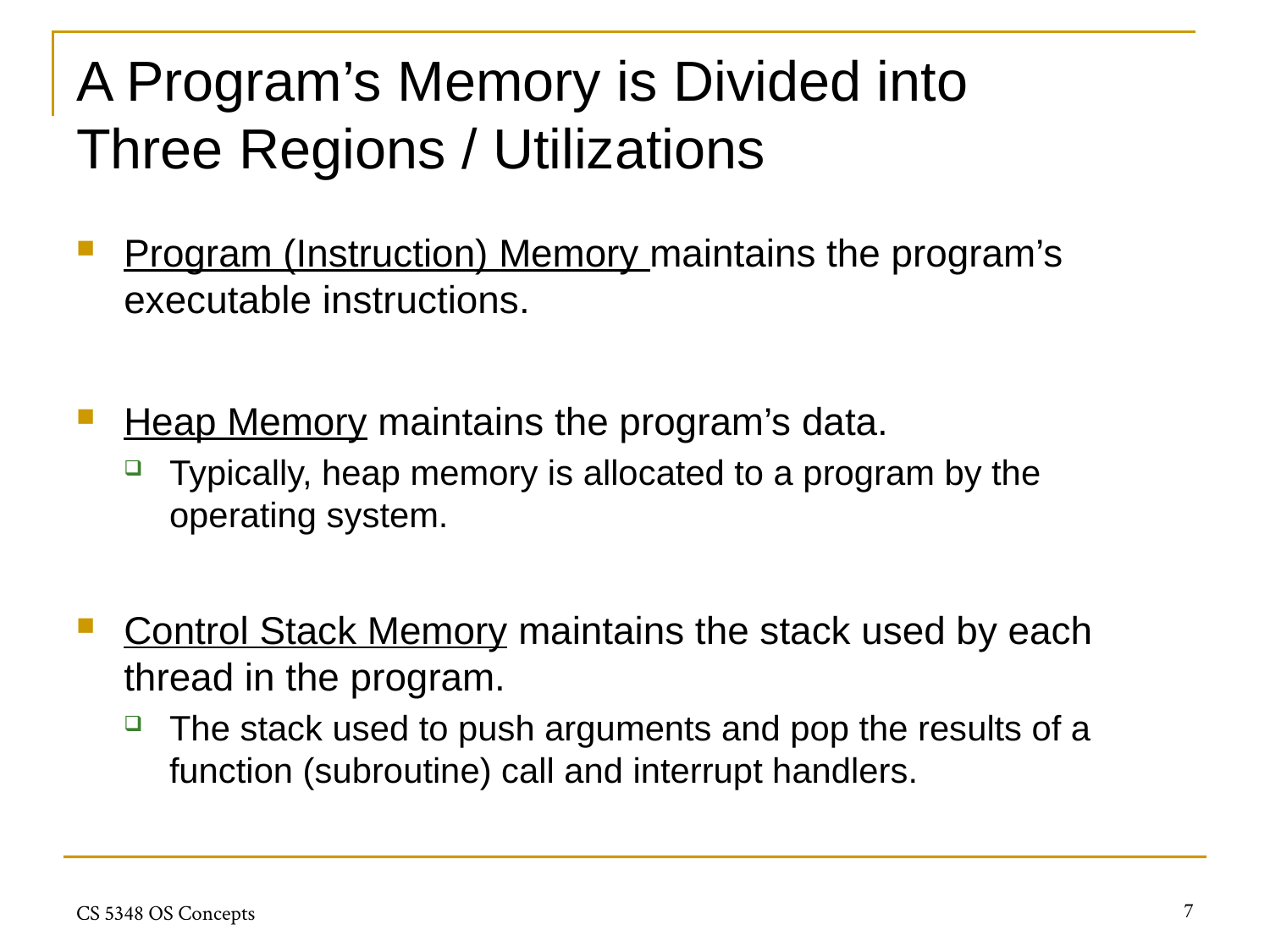

# A Program’s Memory is Divided into Three Regions / Utilizations
Program (Instruction) Memory maintains the program’s executable instructions.

Heap Memory maintains the program’s data.
Typically, heap memory is allocated to a program by the operating system.

Control Stack Memory maintains the stack used by each thread in the program.
The stack used to push arguments and pop the results of a function (subroutine) call and interrupt handlers.
7
CS 5348 OS Concepts